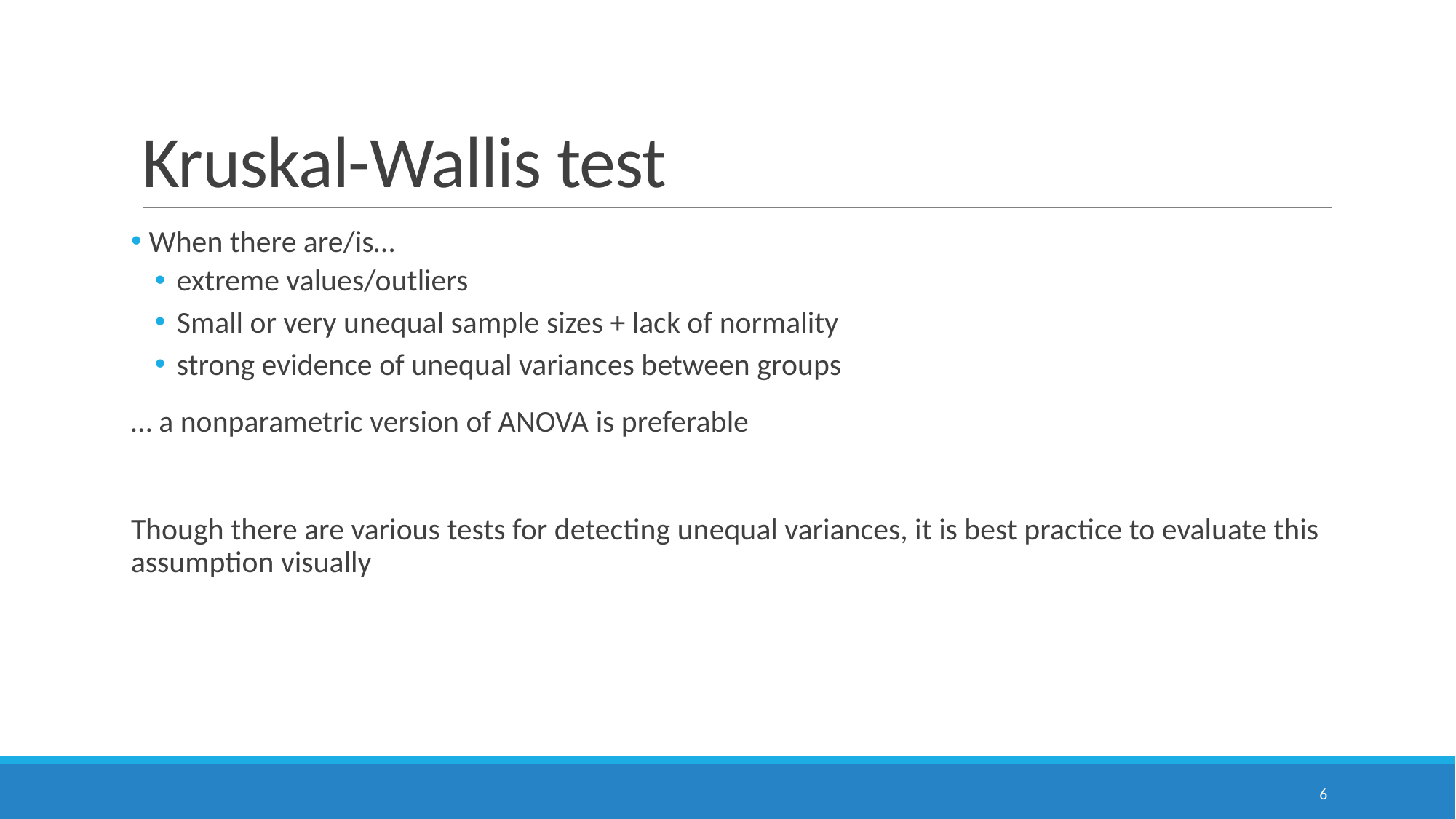

# Kruskal-Wallis test
 When there are/is…
extreme values/outliers
Small or very unequal sample sizes + lack of normality
strong evidence of unequal variances between groups
… a nonparametric version of ANOVA is preferable

Though there are various tests for detecting unequal variances, it is best practice to evaluate this assumption visually

6